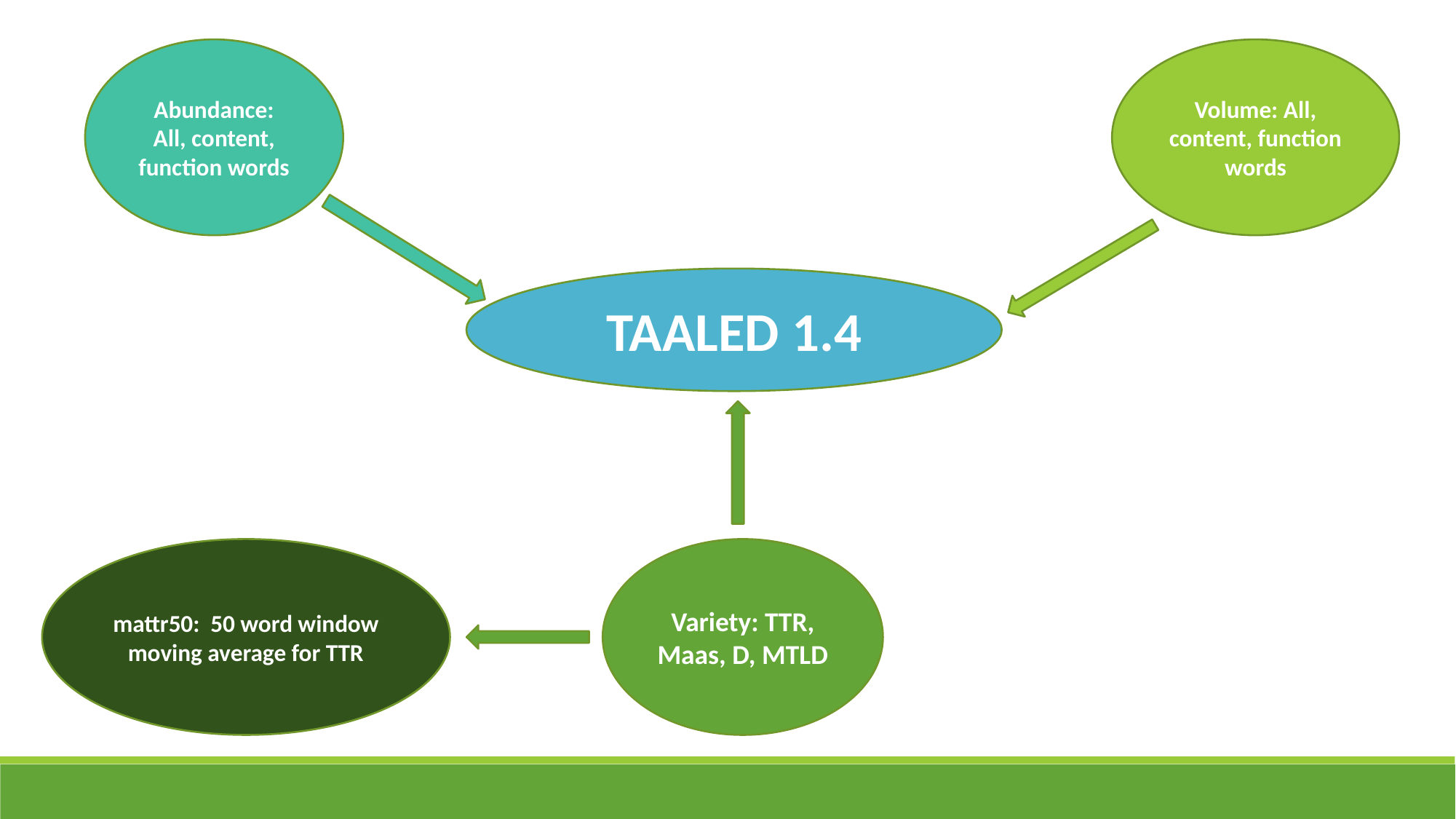

Volume: All, content, function words
Abundance:
All, content, function words

TAALED 1.4

mattr50:  50 word window moving average for TTR
Variety: TTR, Maas, D, MTLD